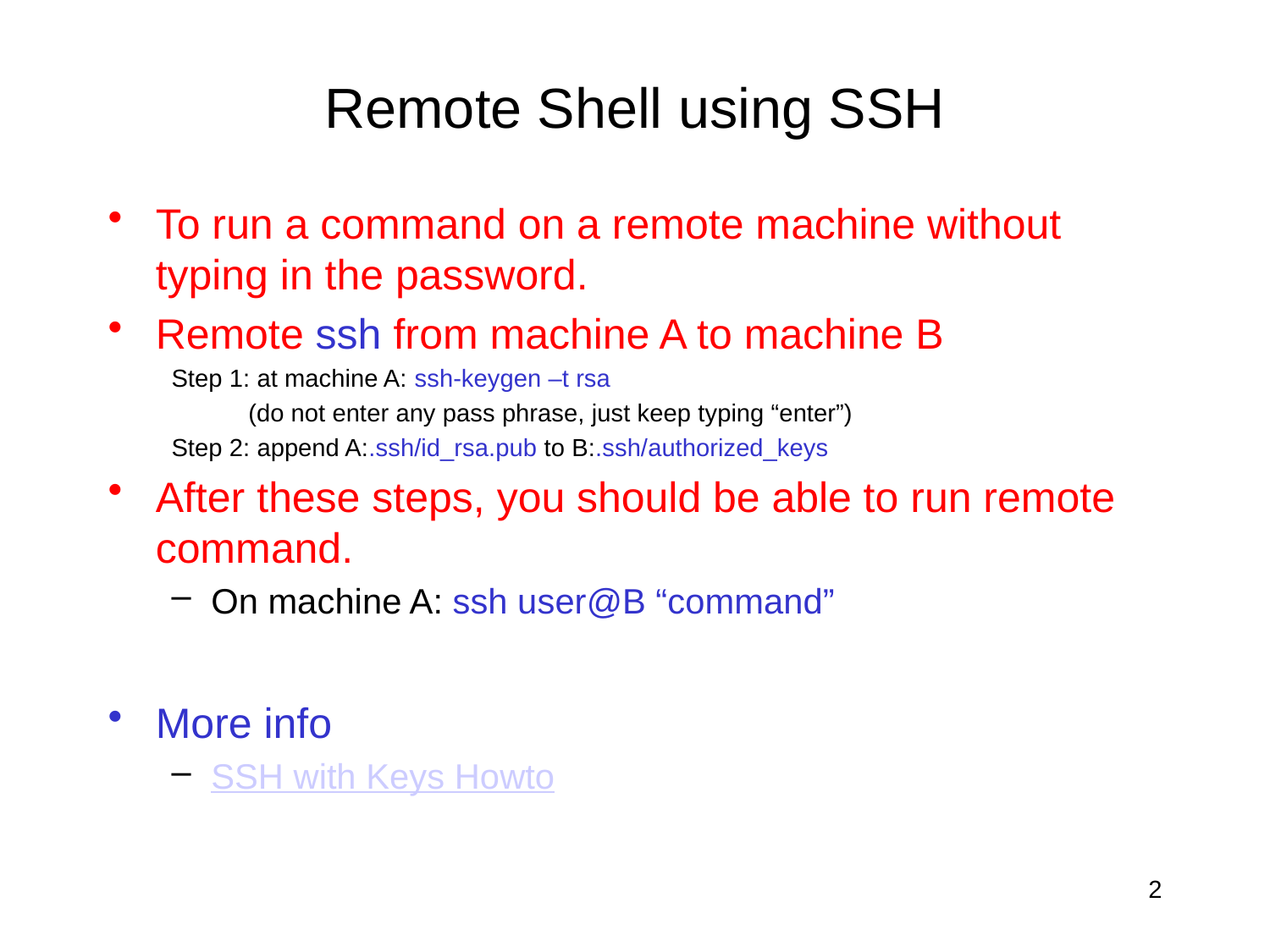

# Remote Shell using SSH
To run a command on a remote machine without typing in the password.
Remote ssh from machine A to machine B
Step 1: at machine A: ssh-keygen –t rsa
           (do not enter any pass phrase, just keep typing “enter”)
Step 2: append A:.ssh/id_rsa.pub to B:.ssh/authorized_keys
After these steps, you should be able to run remote command.
On machine A: ssh user@B “command”

More info
SSH with Keys Howto

2